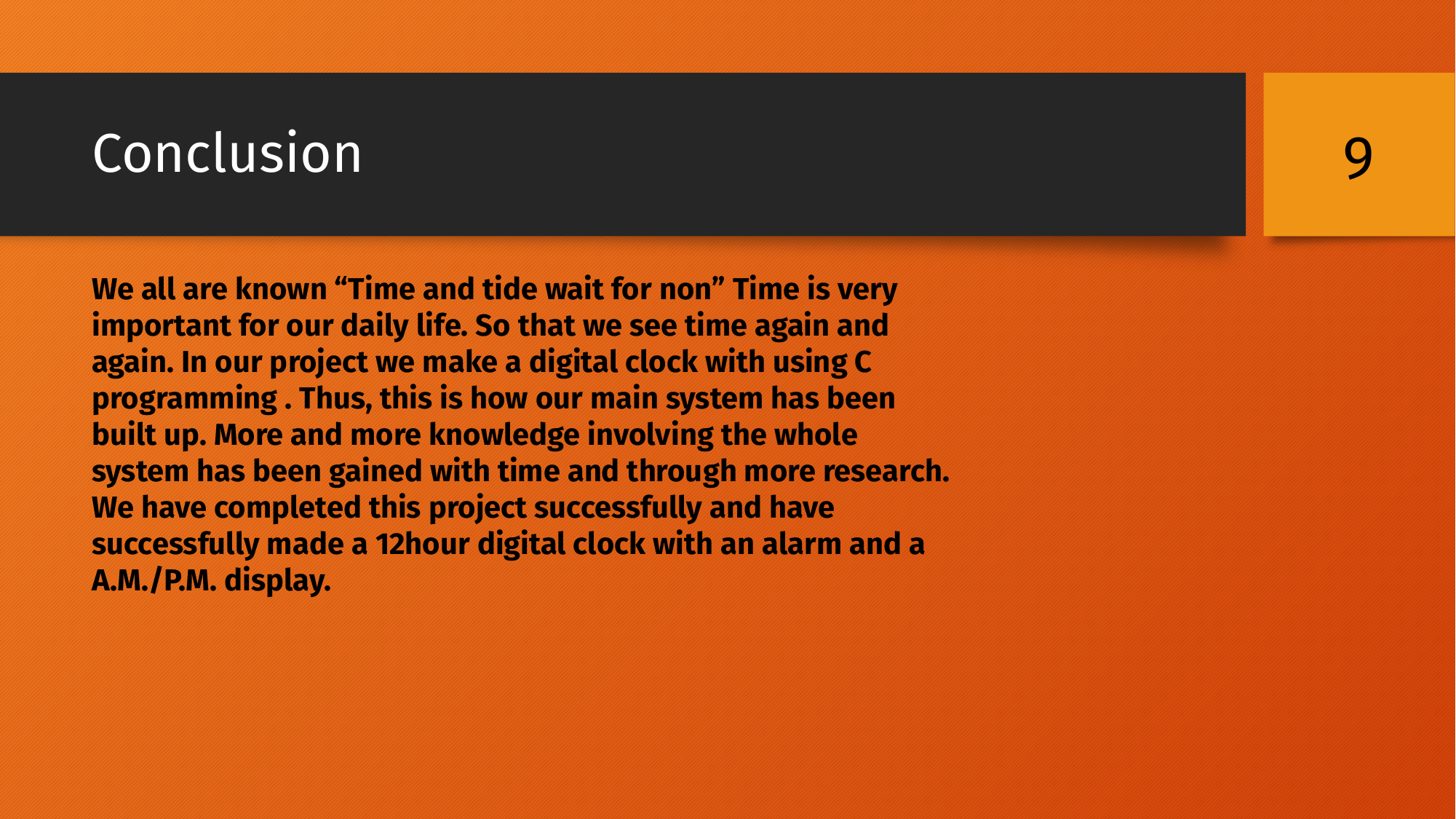

# Conclusion
9
We all are known “Time and tide wait for non” Time is very important for our daily life. So that we see time again and again. In our project we make a digital clock with using C programming . Thus, this is how our main system has been built up. More and more knowledge involving the whole system has been gained with time and through more research. We have completed this project successfully and have successfully made a 12hour digital clock with an alarm and a A.M./P.M. display.